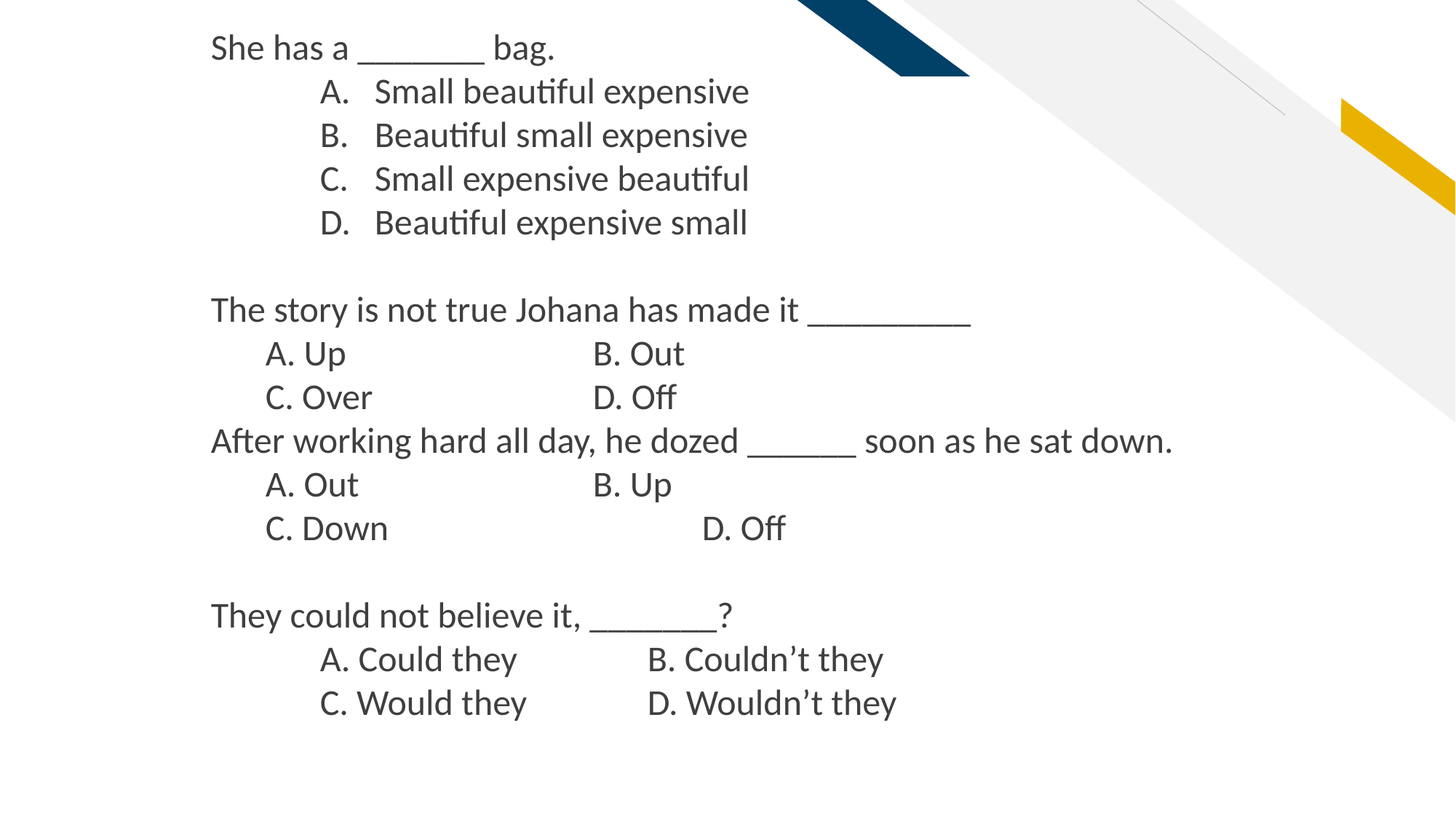

She has a _______ bag.
Small beautiful expensive
Beautiful small expensive
Small expensive beautiful
Beautiful expensive small

The story is not true Johana has made it _________
A. Up 			B. Out
C. Over			D. Off
After working hard all day, he dozed ______ soon as he sat down.
A. Out 			B. Up
C. Down			D. Off

They could not believe it, _______?
	A. Could they 		B. Couldn’t they
	C. Would they		D. Wouldn’t they